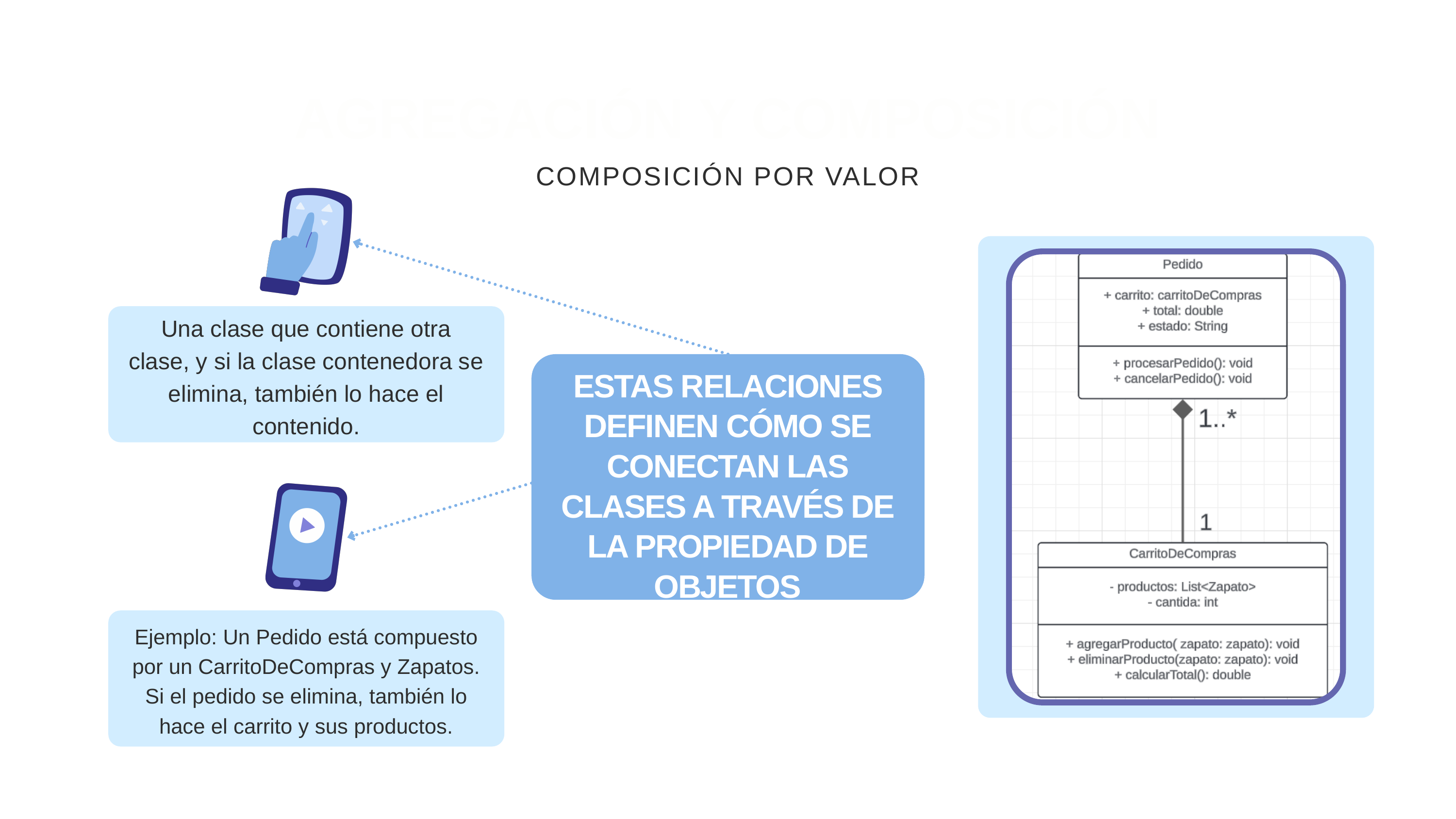

AGREGACIÓN Y COMPOSICIÓN
COMPOSICIÓN POR VALOR

Una clase que contiene otra clase, y si la clase contenedora se elimina, también lo hace el contenido.

ESTAS RELACIONES DEFINEN CÓMO SE CONECTAN LAS CLASES A TRAVÉS DE LA PROPIEDAD DE OBJETOS

Ejemplo: Un Pedido está compuesto por un CarritoDeCompras y Zapatos. Si el pedido se elimina, también lo hace el carrito y sus productos.